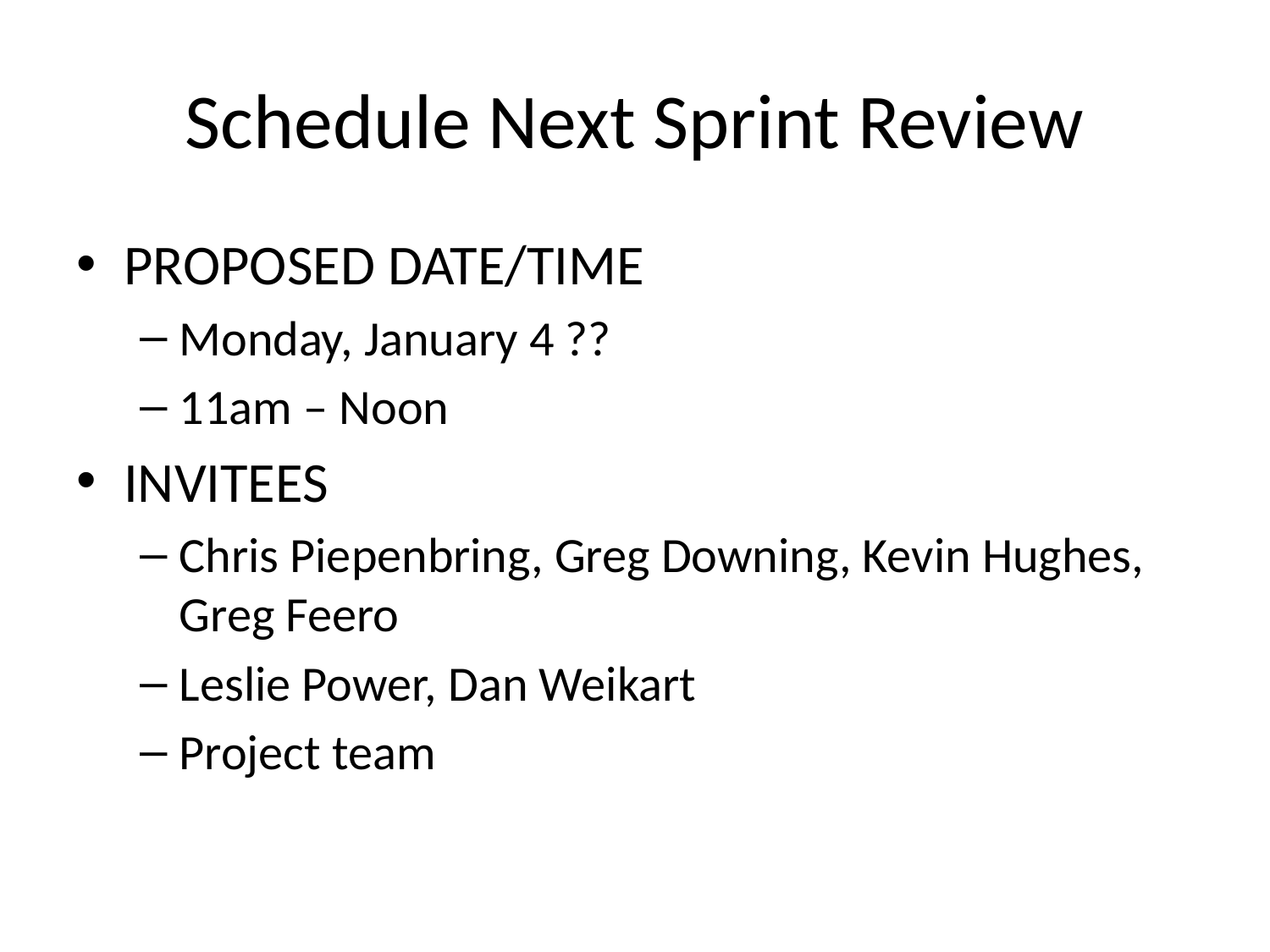

Schedule Next Sprint Review
PROPOSED DATE/TIME
Monday, January 4 ??
11am – Noon
INVITEES
Chris Piepenbring, Greg Downing, Kevin Hughes, Greg Feero
Leslie Power, Dan Weikart
Project team